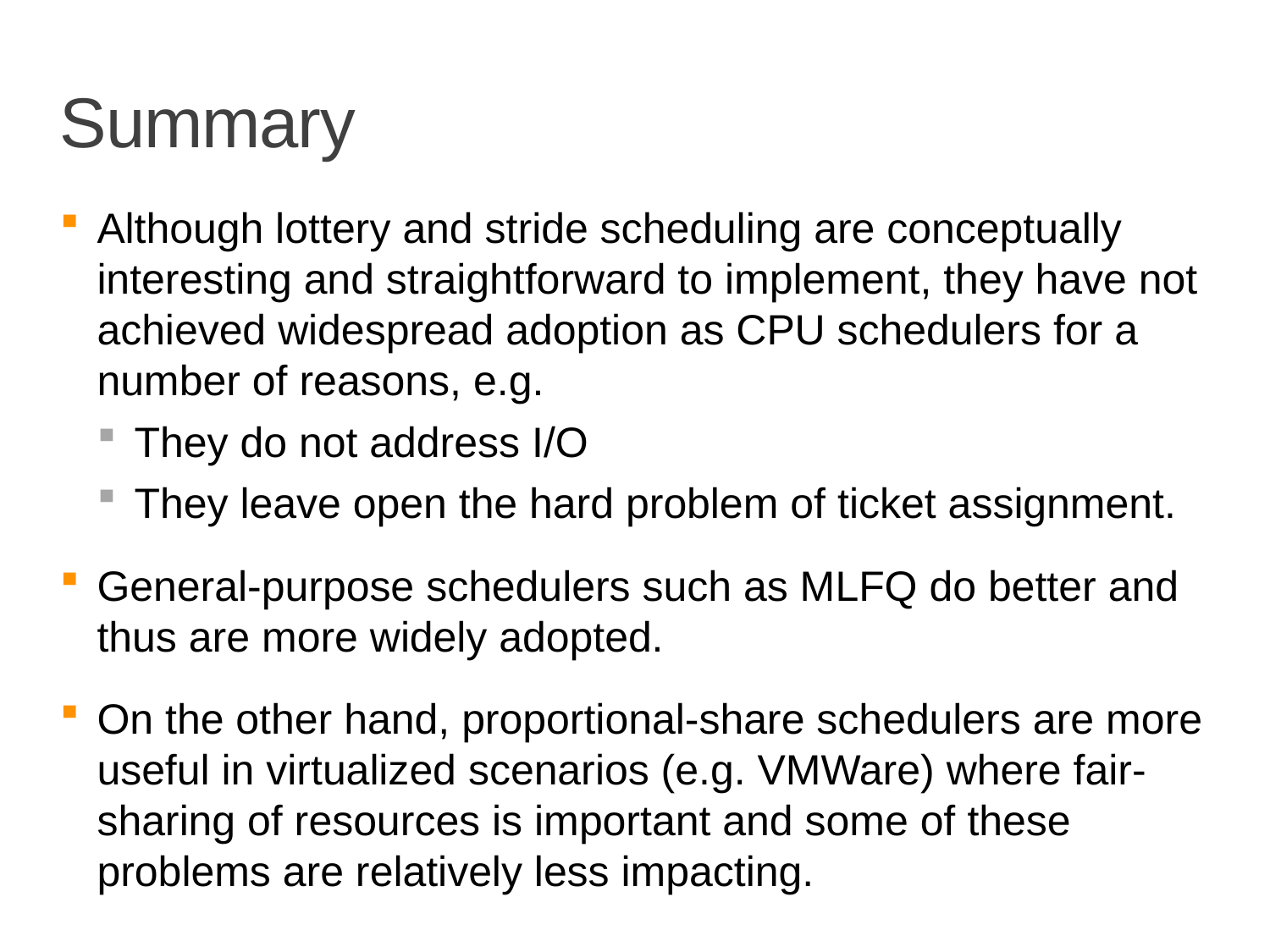

# Summary
Although lottery and stride scheduling are conceptually interesting and straightforward to implement, they have not achieved widespread adoption as CPU schedulers for a number of reasons, e.g.
They do not address I/O
They leave open the hard problem of ticket assignment.
General-purpose schedulers such as MLFQ do better and thus are more widely adopted.
On the other hand, proportional-share schedulers are more useful in virtualized scenarios (e.g. VMWare) where fair-sharing of resources is important and some of these problems are relatively less impacting.